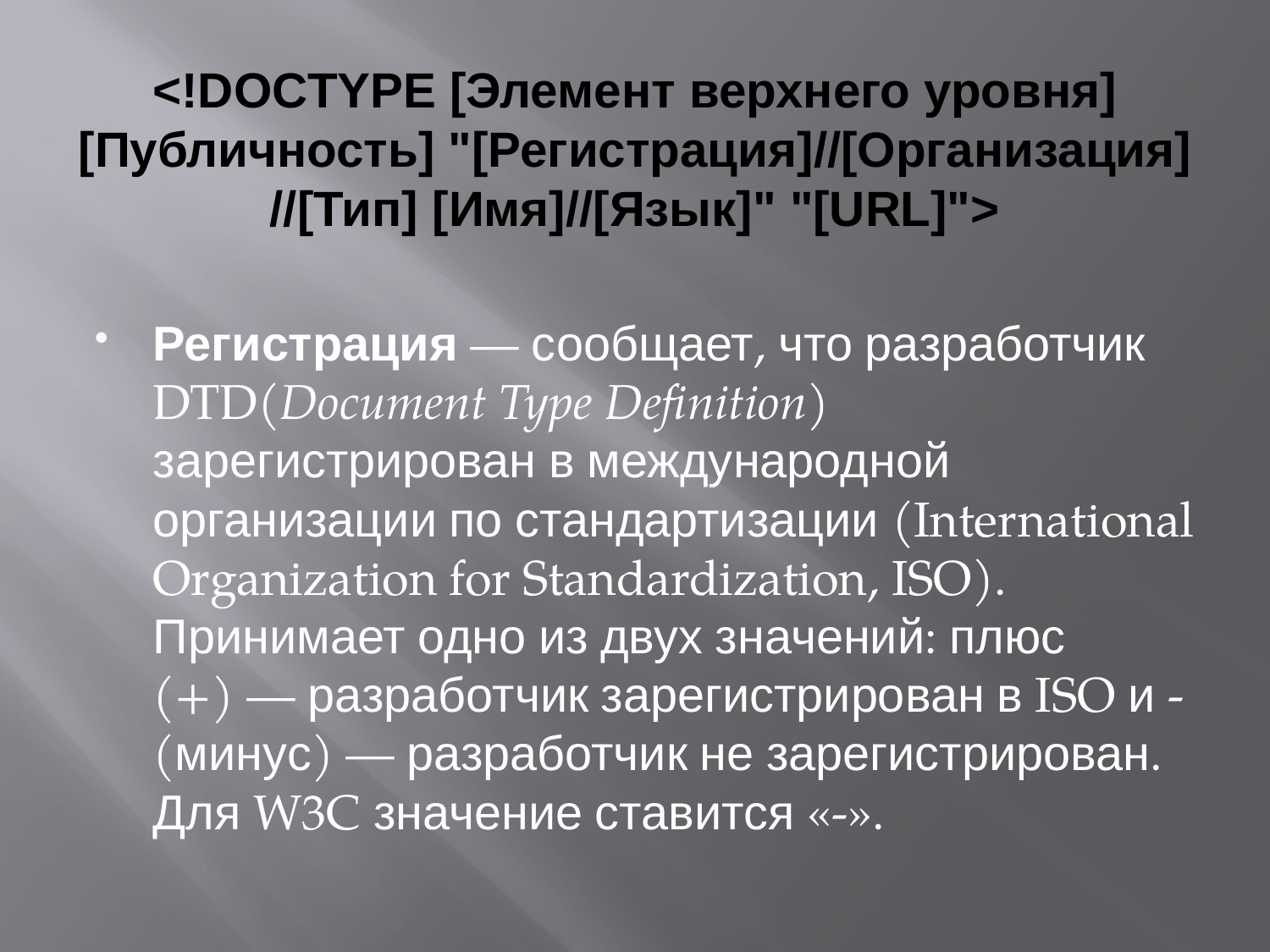

# <!DOCTYPE [Элемент верхнего уровня] [Публичность] "[Регистрация]//[Организация] //[Тип] [Имя]//[Язык]" "[URL]">
Регистрация — сообщает, что разработчик DTD(Document Type Definition) зарегистрирован в международной организации по стандартизации (International Organization for Standardization, ISO). Принимает одно из двух значений: плюс (+) — разработчик зарегистрирован в ISO и - (минус) — разработчик не зарегистрирован. Для W3C значение ставится «-».